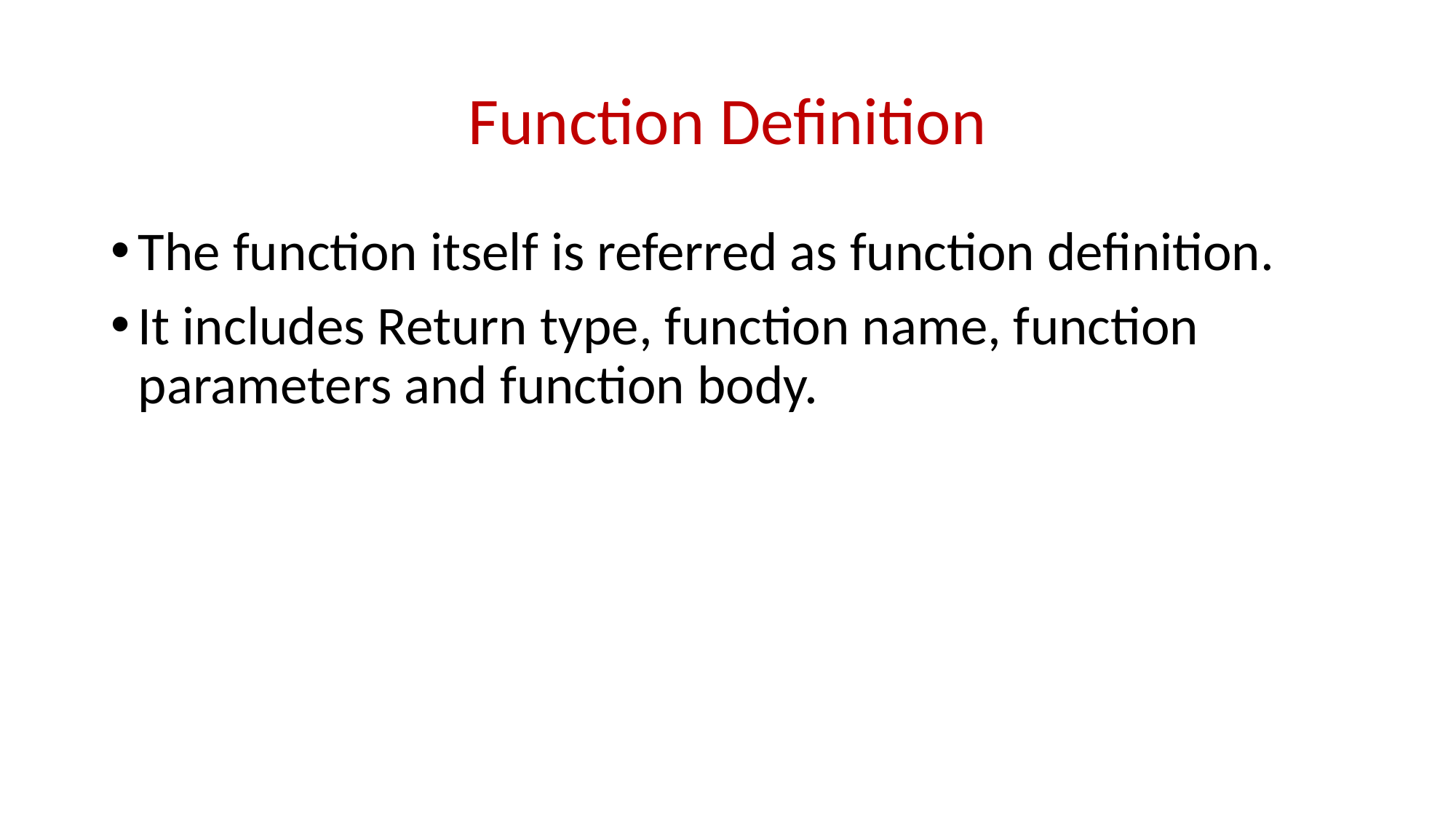

# Function Definition
The function itself is referred as function definition.
It includes Return type, function name, function parameters and function body.